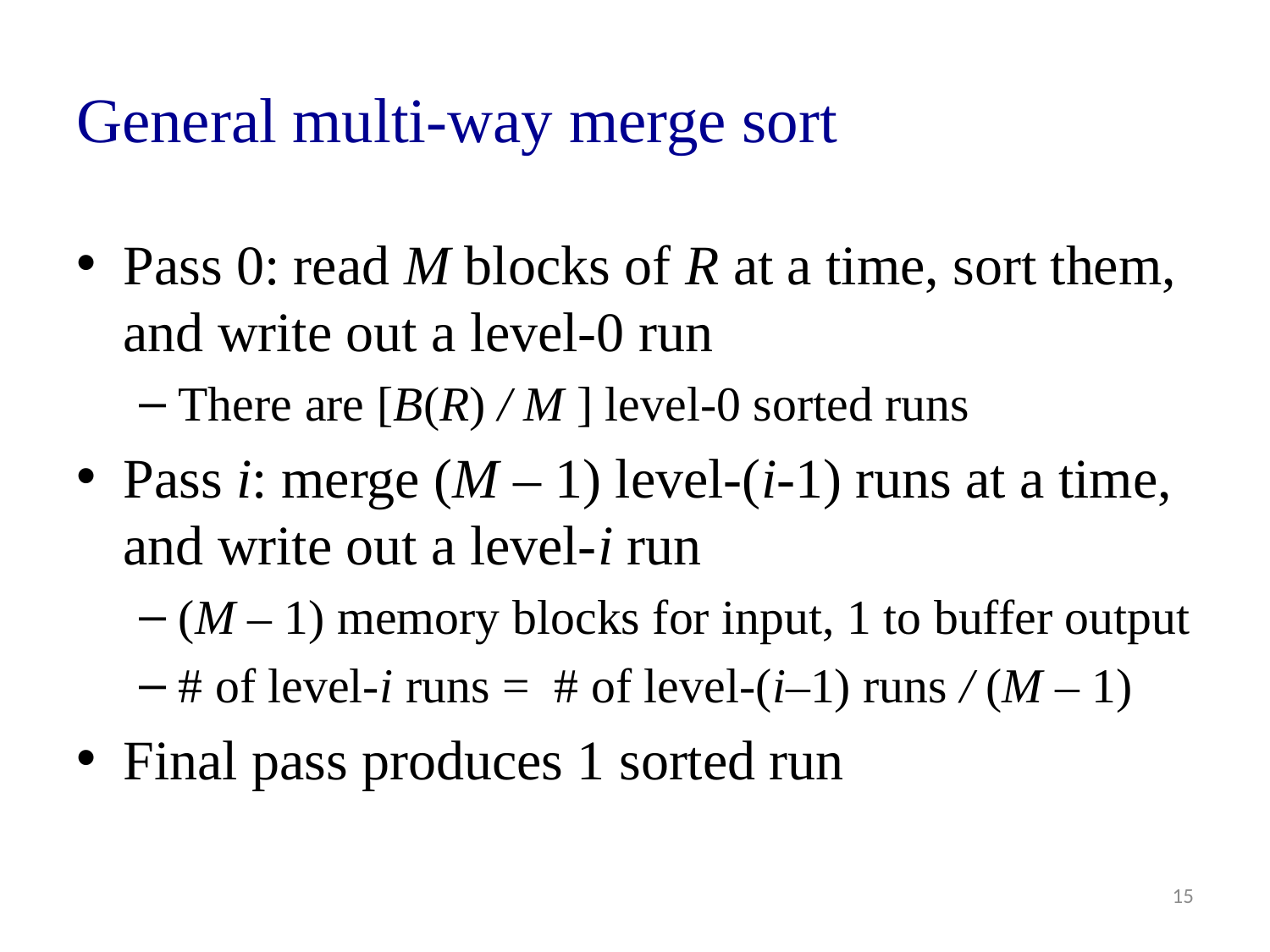

# General multi-way merge sort
Pass 0: read M blocks of R at a time, sort them, and write out a level-0 run
There are [B(R) / M ] level-0 sorted runs
Pass i: merge (M – 1) level-(i-1) runs at a time, and write out a level-i run
(M – 1) memory blocks for input, 1 to buffer output
# of level-i runs =  # of level-(i–1) runs / (M – 1)
Final pass produces 1 sorted run

15